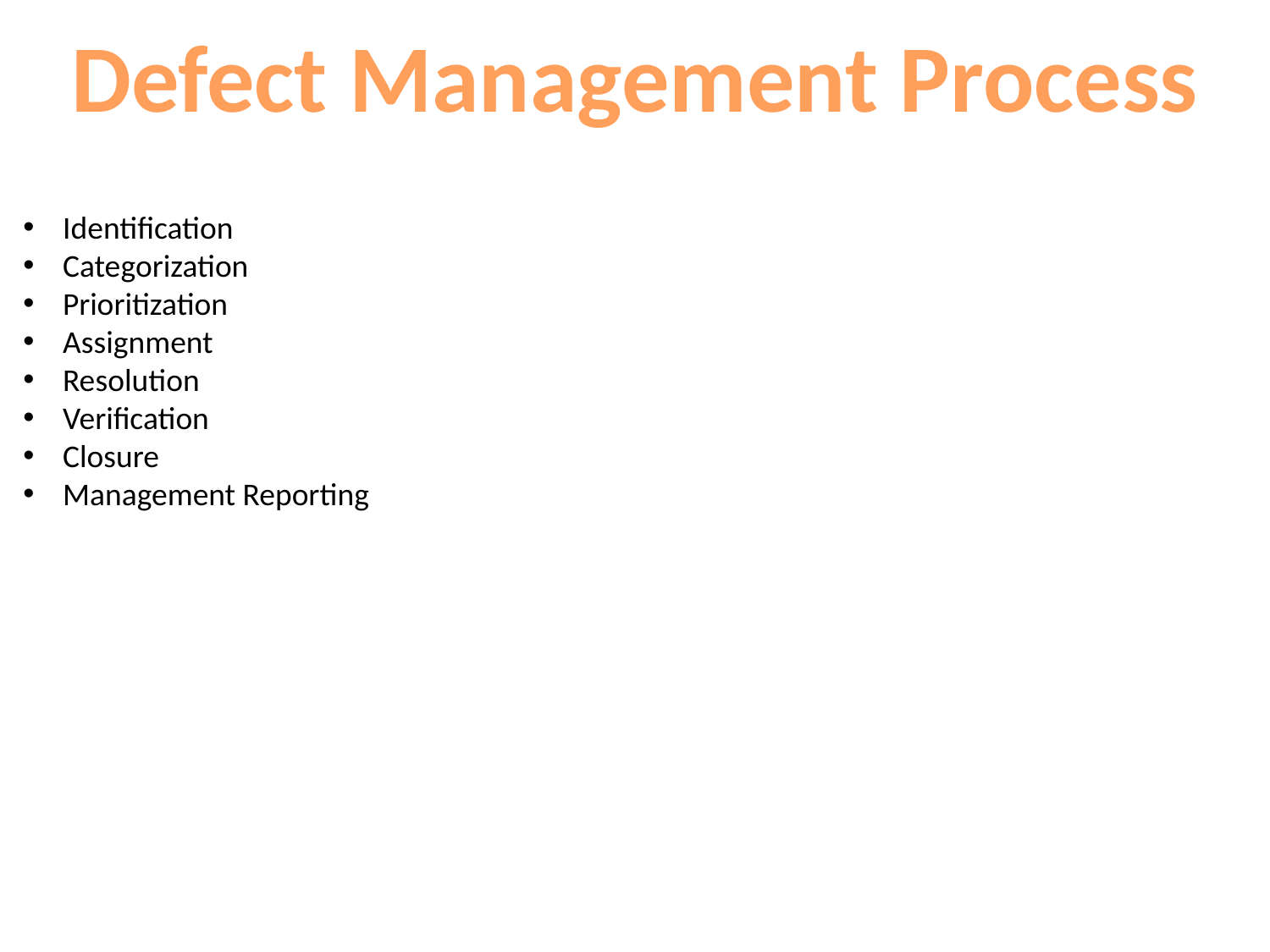

Defect Management Process
Identification
Categorization
Prioritization
Assignment
Resolution
Verification
Closure
Management Reporting